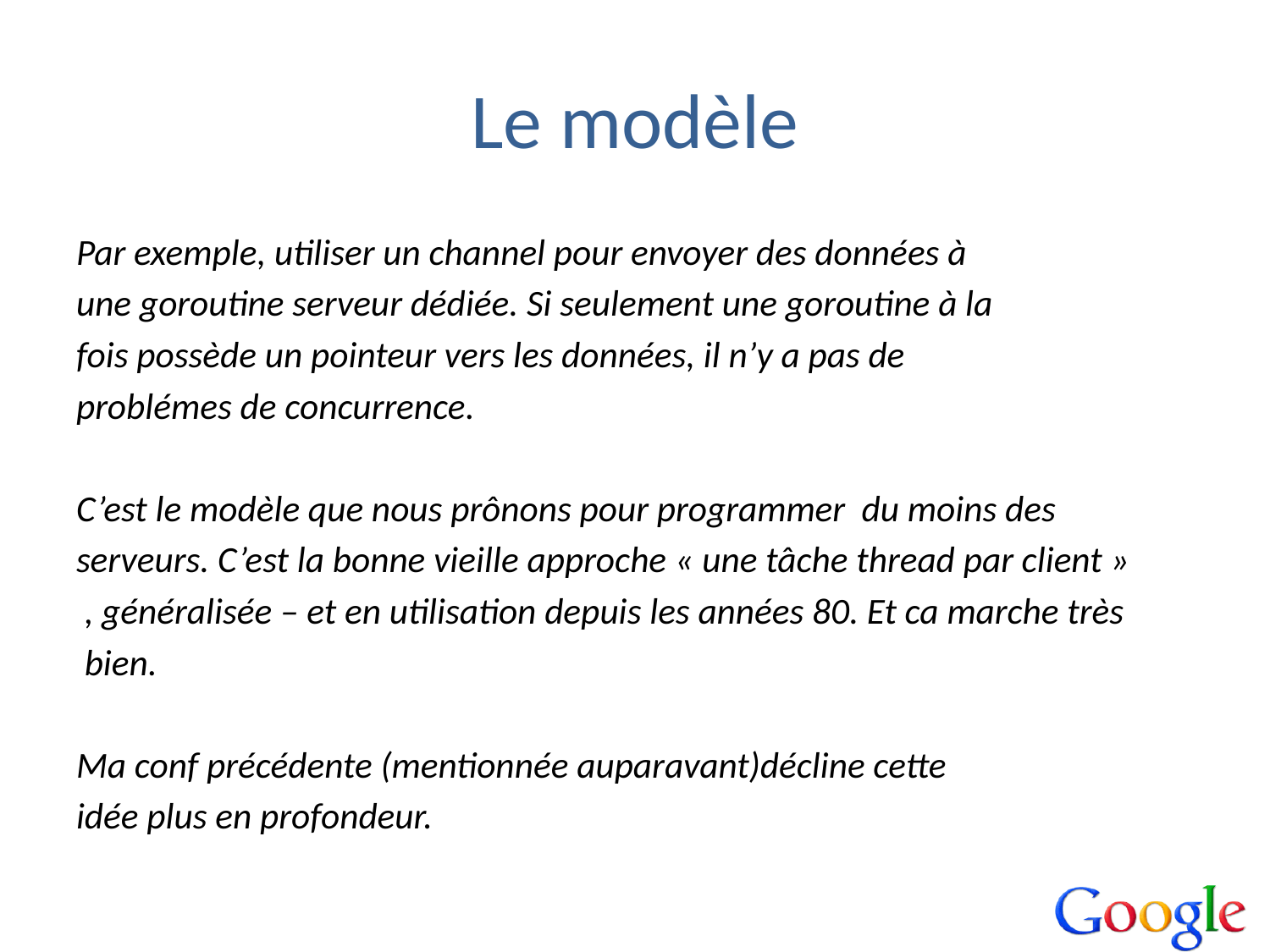

# Le modèle
Par exemple, utiliser un channel pour envoyer des données à
une goroutine serveur dédiée. Si seulement une goroutine à la
fois possède un pointeur vers les données, il n’y a pas de
problémes de concurrence.

C’est le modèle que nous prônons pour programmer  du moins des
serveurs. C’est la bonne vieille approche « une tâche thread par client »
 , généralisée – et en utilisation depuis les années 80. Et ca marche très
 bien.

Ma conf précédente (mentionnée auparavant)décline cette
idée plus en profondeur.